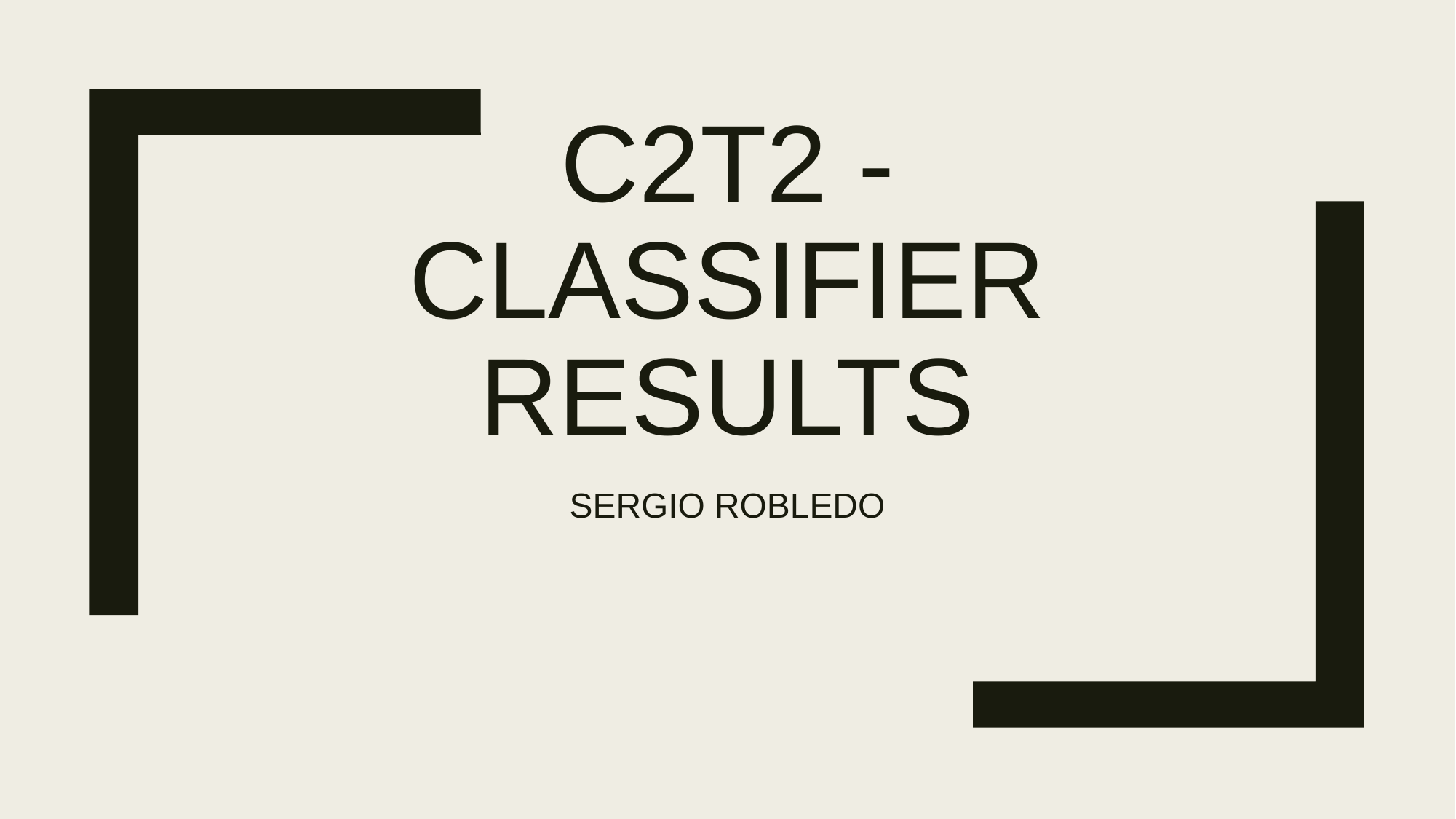

# C2T2 - Classifier RESULTS
SERGIO ROBLEDO